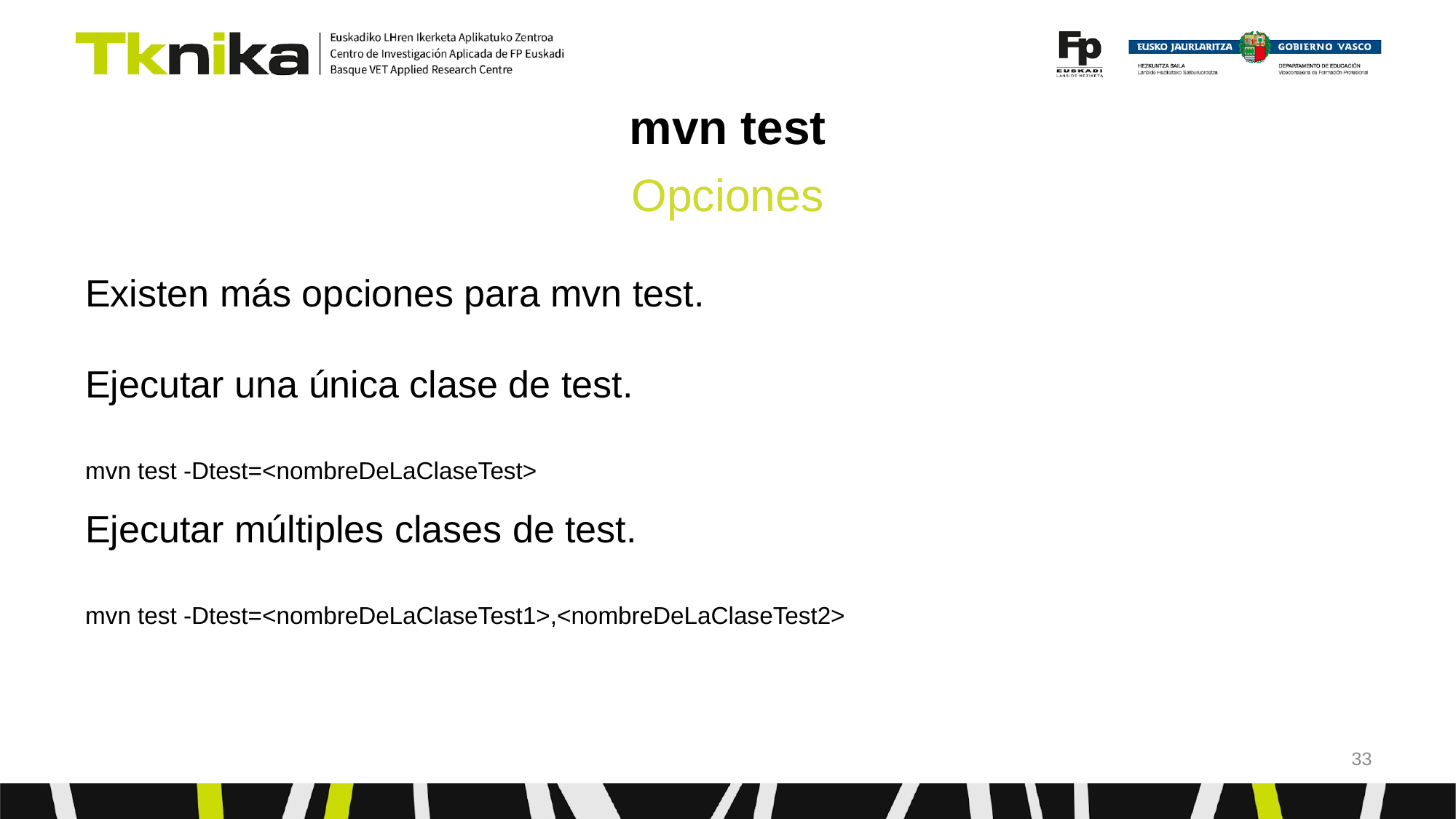

# mvn test
Opciones
Existen más opciones para mvn test.

Ejecutar una única clase de test.

mvn test -Dtest=<nombreDeLaClaseTest>

Ejecutar múltiples clases de test.

mvn test -Dtest=<nombreDeLaClaseTest1>,<nombreDeLaClaseTest2>
33